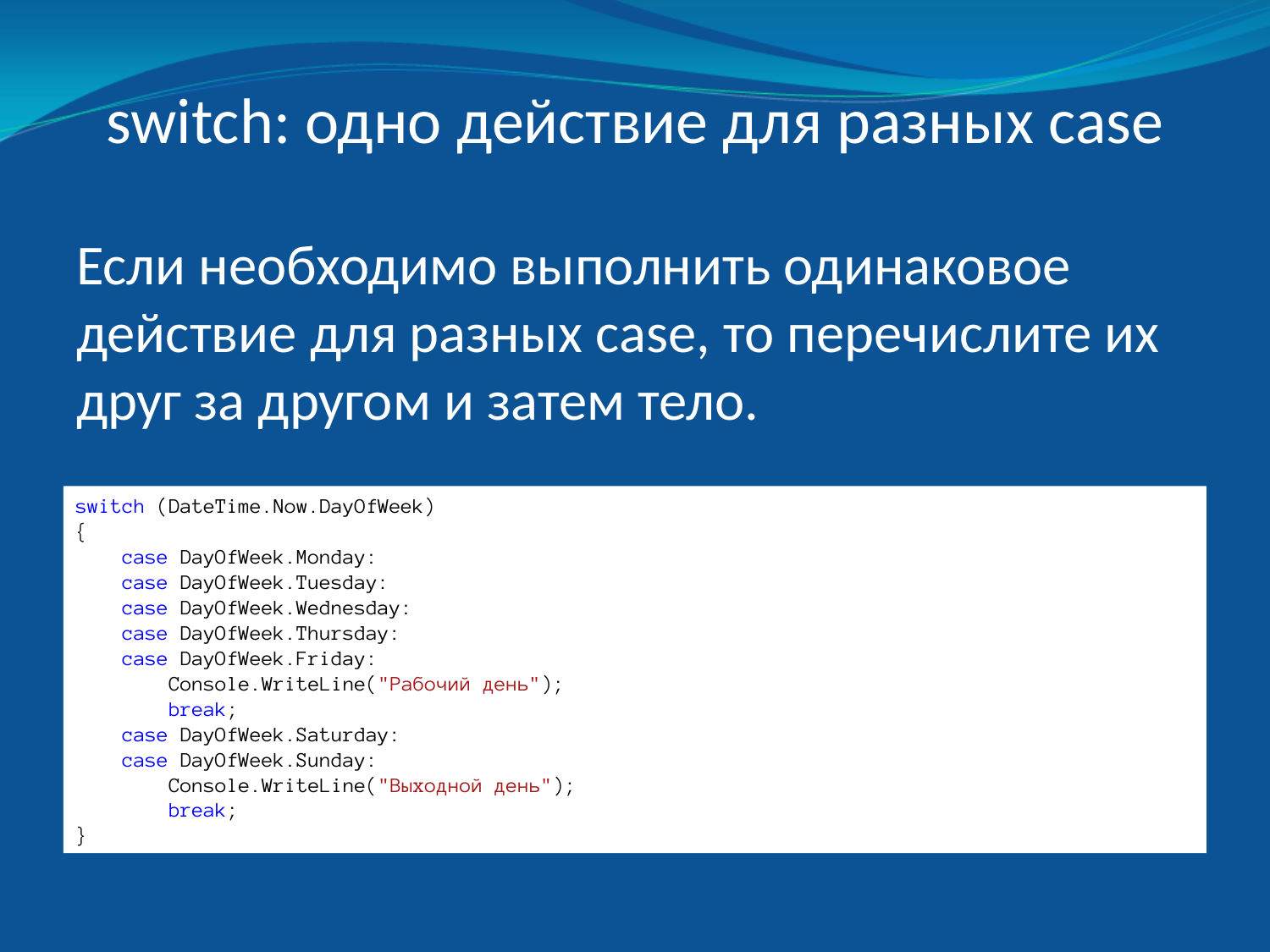

# switch: одно действие для разных case
Если необходимо выполнить одинаковое действие для разных case, то перечислите их друг за другом и затем тело.
switch (DateTime.Now.DayOfWeek)
{
    case DayOfWeek.Monday:
    case DayOfWeek.Tuesday:
    case DayOfWeek.Wednesday:
    case DayOfWeek.Thursday:
    case DayOfWeek.Friday:
        Console.WriteLine("Рабочий день");
        break;
    case DayOfWeek.Saturday:
    case DayOfWeek.Sunday:
        Console.WriteLine("Выходной день");
        break;
}